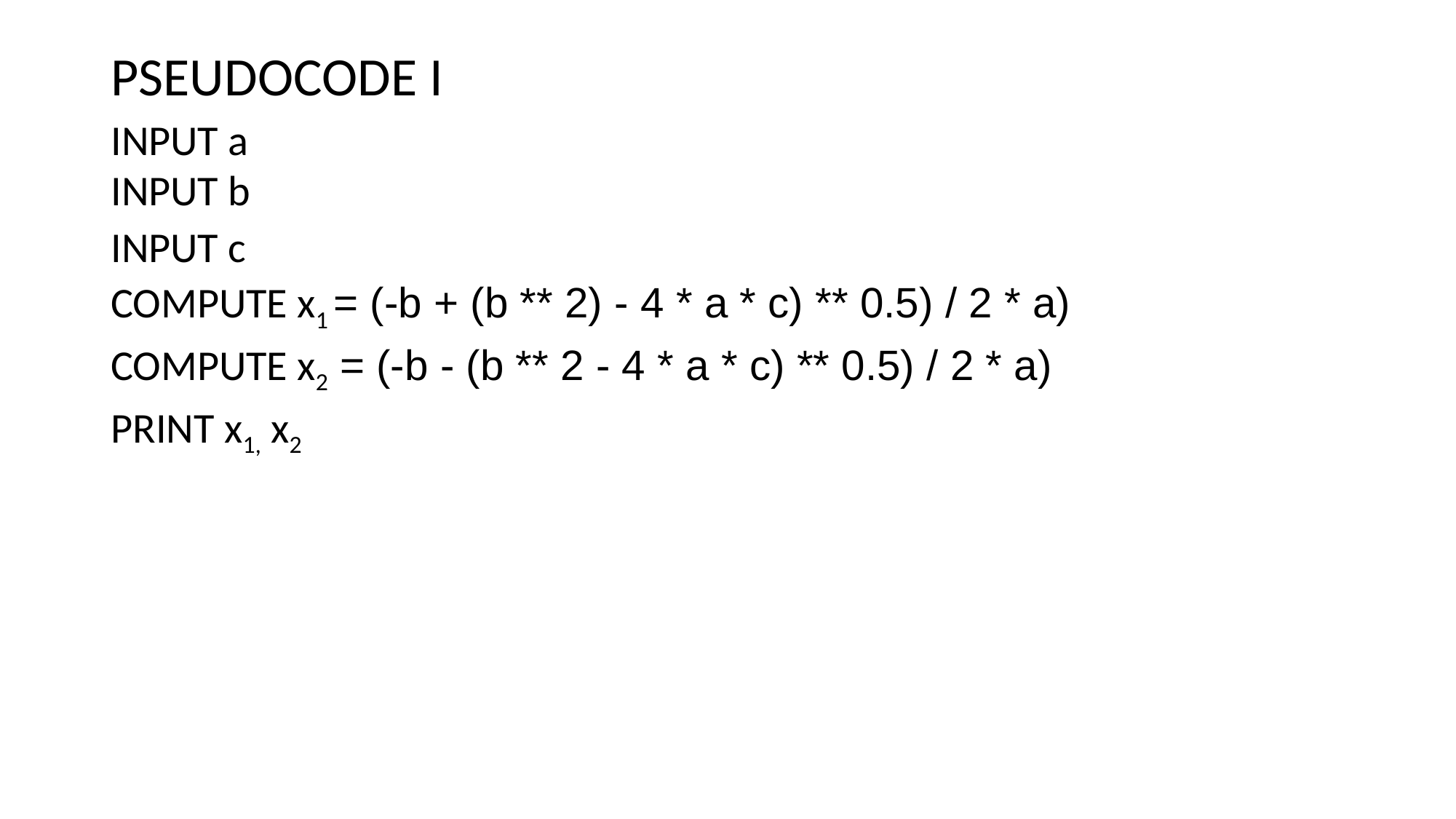

# PSEUDOCODE I
INPUT a
INPUT b
INPUT c
COMPUTE x1 = (-b + (b ** 2) - 4 * a * c) ** 0.5) / 2 * a)
COMPUTE x2 = (-b - (b ** 2 - 4 * a * c) ** 0.5) / 2 * a)
PRINT x1, x2